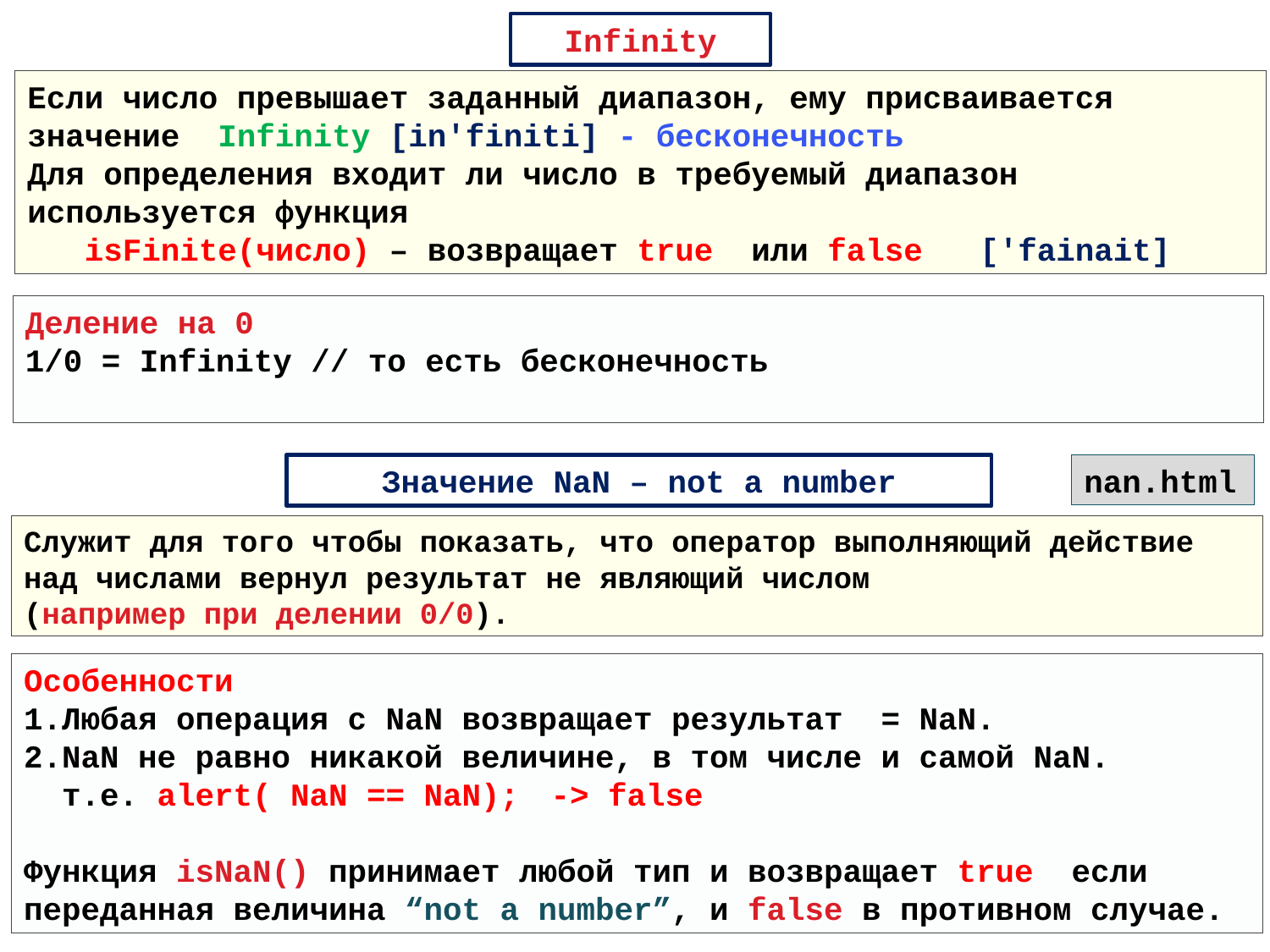

Infinity
Если число превышает заданный диапазон, ему присваивается значение  Infinity [in′finiti] - бесконечность
Для определения входит ли число в требуемый диапазон используется функция
   isFinite(число) – возвращает true  или false   ['fainait]
Деление на 0
1/0 = Infinity // то есть бесконечность

Значение NaN – not a number
nan.html
Служит для того чтобы показать, что оператор выполняющий действие над числами вернул результат не являющий числом
(например при делении 0/0).
Особенности
1.Любая операция с NaN возвращает результат  = NaN.
2.NaN не равно никакой величине, в том числе и самой NaN.
  т.е. alert( NaN == NaN);	 -> false

Функция isNaN() принимает любой тип и возвращает true  если переданная величина “not a number”, и false в противном случае.